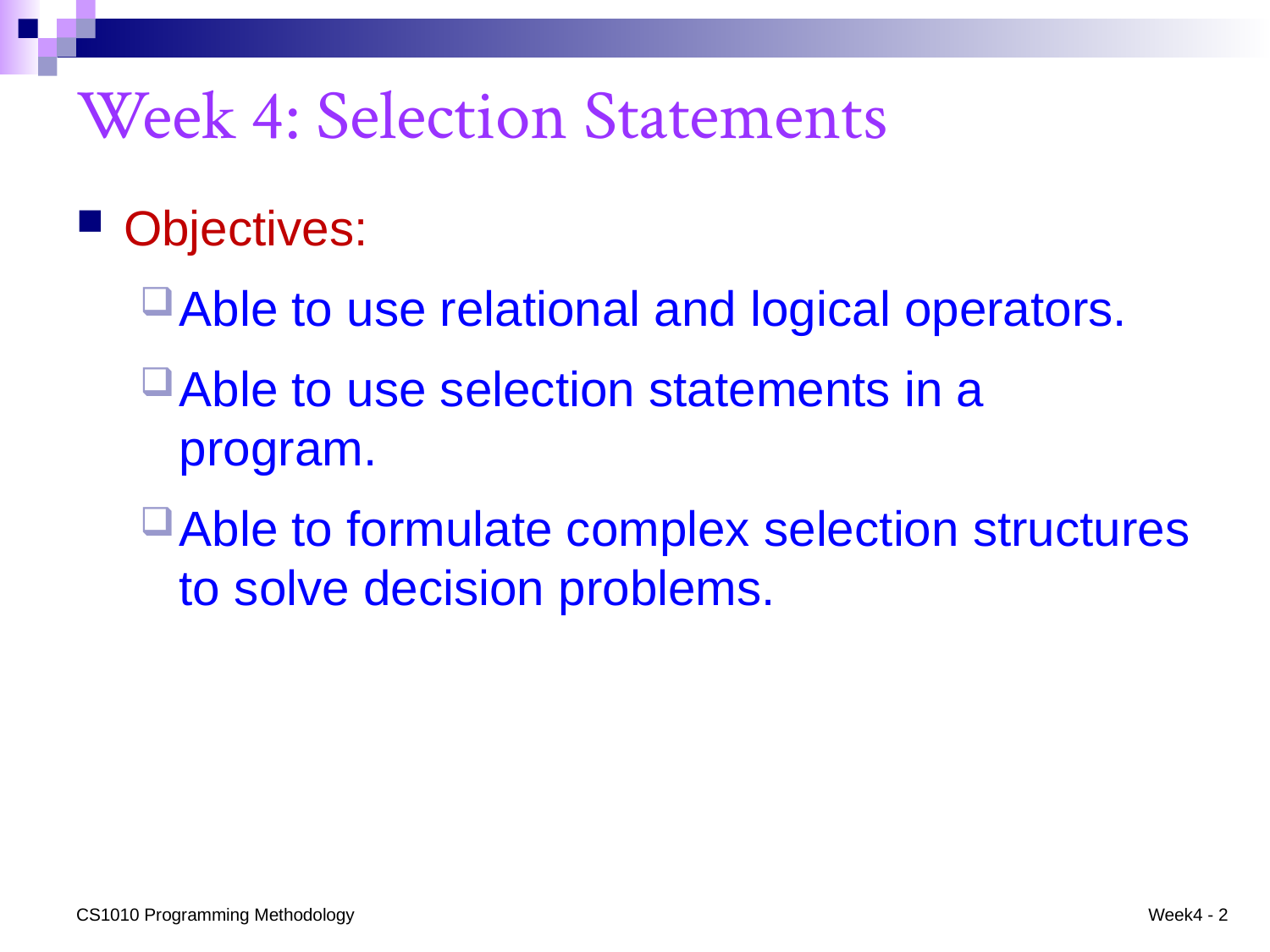

# Week 4: Selection Statements
Objectives:
Able to use relational and logical operators.
Able to use selection statements in a program.
Able to formulate complex selection structures to solve decision problems.
CS1010 Programming Methodology
Week4 - 2